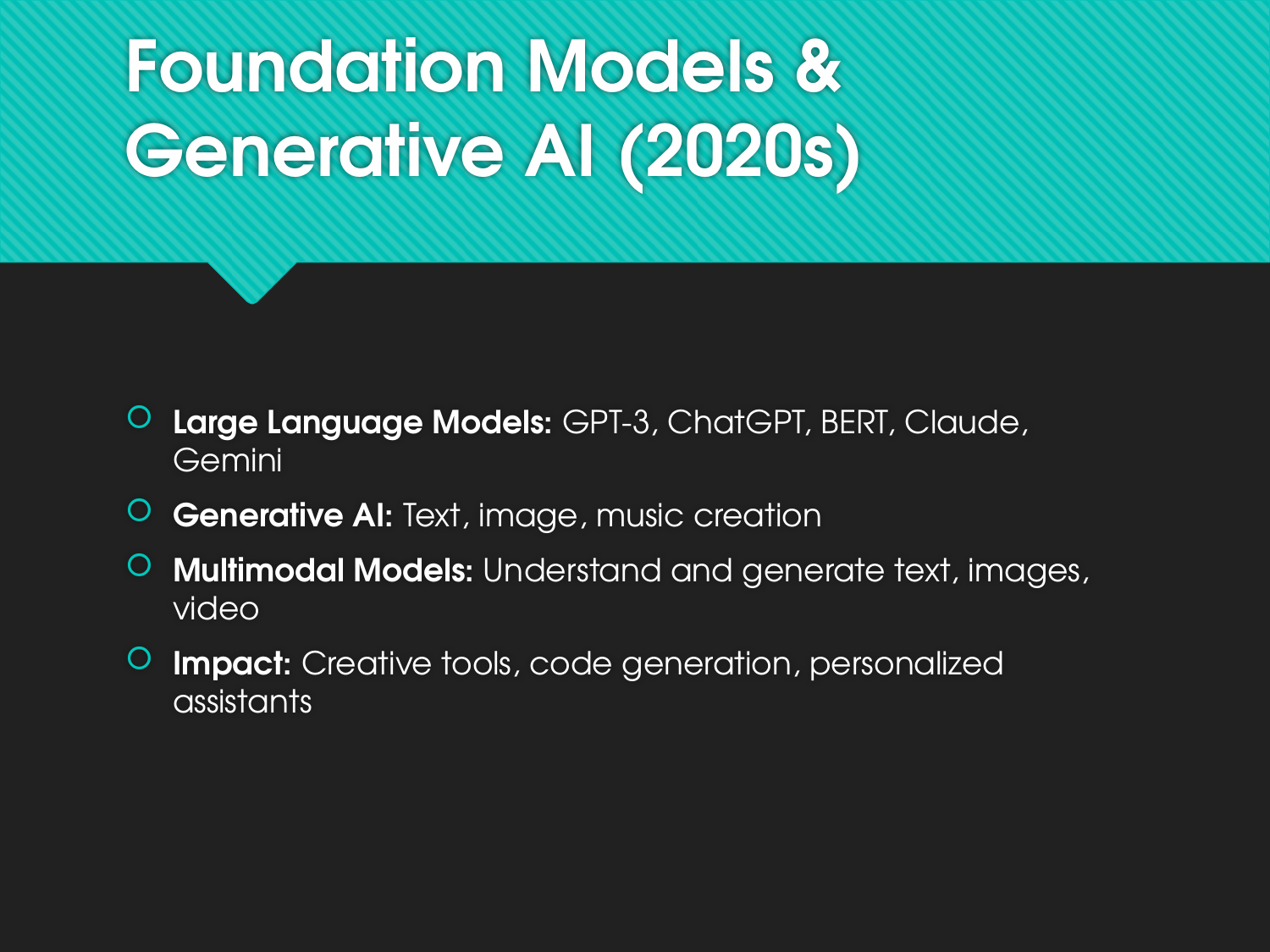

# Foundation Models & Generative AI (2020s)
Large Language Models: GPT-3, ChatGPT, BERT, Claude, Gemini
Generative AI: Text, image, music creation
Multimodal Models: Understand and generate text, images, video
Impact: Creative tools, code generation, personalized assistants